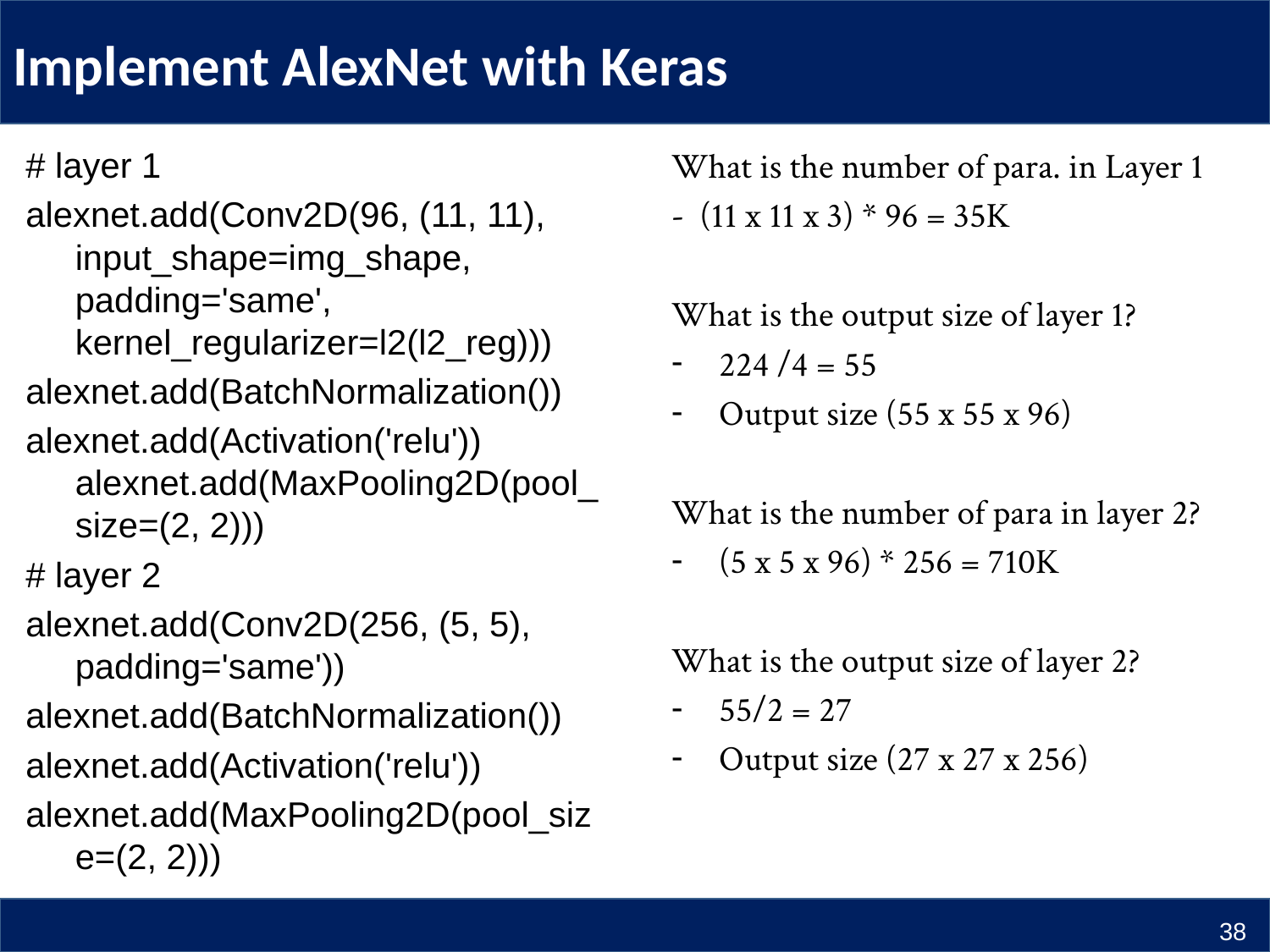

# Implement AlexNet with Keras
What is the number of para. in Layer 1
-  (11 x 11 x 3) * 96 = 35K

What is the output size of layer 1?
224 /4 = 55
Output size (55 x 55 x 96)

What is the number of para in layer 2?
(5 x 5 x 96) * 256 = 710K

What is the output size of layer 2?
55/2 = 27
Output size (27 x 27 x 256)
# layer 1
alexnet.add(Conv2D(96, (11, 11), input_shape=img_shape, padding='same', kernel_regularizer=l2(l2_reg)))
alexnet.add(BatchNormalization())
alexnet.add(Activation('relu')) alexnet.add(MaxPooling2D(pool_size=(2, 2)))
# layer 2
alexnet.add(Conv2D(256, (5, 5), padding='same'))
alexnet.add(BatchNormalization())
alexnet.add(Activation('relu'))
alexnet.add(MaxPooling2D(pool_size=(2, 2)))

38